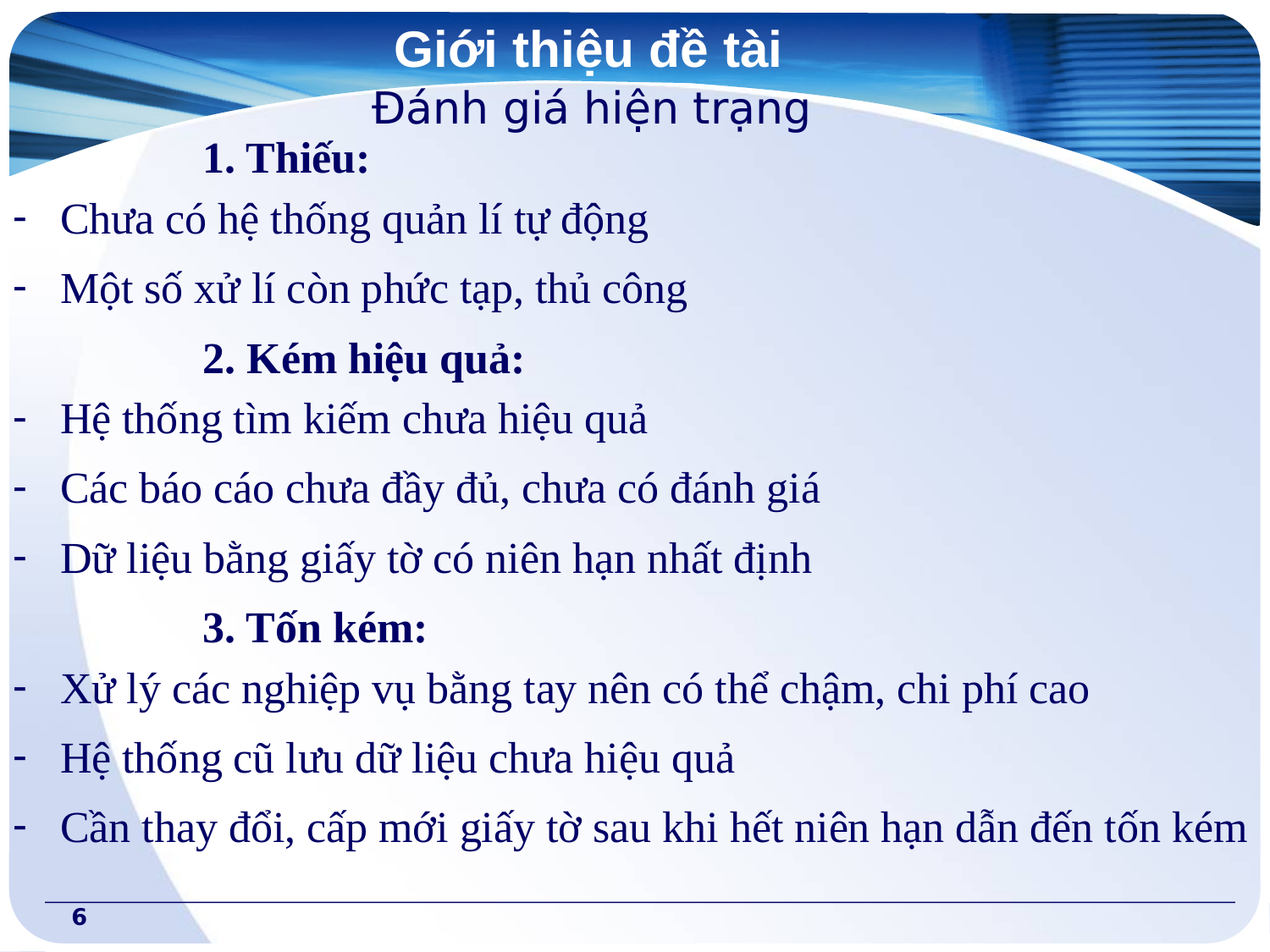

# Giới thiệu đề tài
Đánh giá hiện trạng
1. Thiếu:
Chưa có hệ thống quản lí tự động
Một số xử lí còn phức tạp, thủ công
2. Kém hiệu quả:
Hệ thống tìm kiếm chưa hiệu quả
Các báo cáo chưa đầy đủ, chưa có đánh giá
Dữ liệu bằng giấy tờ có niên hạn nhất định
3. Tốn kém:
Xử lý các nghiệp vụ bằng tay nên có thể chậm, chi phí cao
Hệ thống cũ lưu dữ liệu chưa hiệu quả
Cần thay đổi, cấp mới giấy tờ sau khi hết niên hạn dẫn đến tốn kém
6